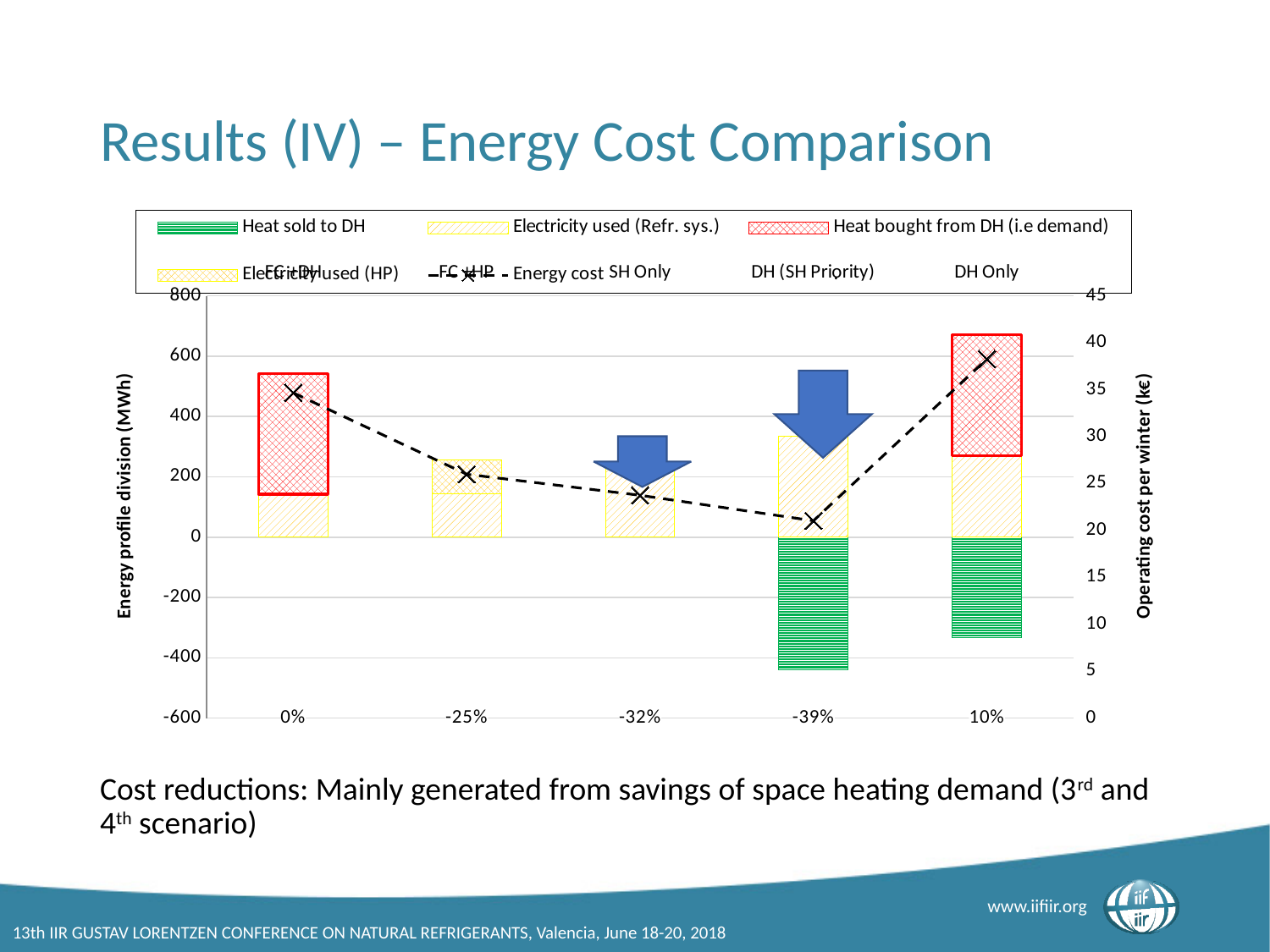

# Results (IV) – Energy Cost Comparison

### Chart

| Category | Heat sold to DH | Electricity used (Refr. sys.) | Heat bought from DH (i.e demand)
 | Electricity used (HP) | Energy cost |  |
|---|---|---|---|---|---|---|
| FC +DH | 0.0 | 142.46456 | 400.35 | None | 34.66964123904 | 0.0 |
| FC +HP | 0.0 | 142.46456 | None | 114.3857142857143 | 25.989138153325715 | 0.0 |
| SH Only | 0.0 | 234.68524000000002 | 0.0 | None | 23.74639132416 | 0.0 |
| DH (SH Priority) | -440.37589 | 335.92559 | 0.0 | None | 21.029413079322126 | 0.0 |
| DH Only | -334.35531999999995 | 270.57369000000006 | 400.35 | None | 38.265494805314944 | 0.0 |

Cost reductions: Mainly generated from savings of space heating demand (3rd and 4th scenario)
13th IIR GUSTAV LORENTZEN CONFERENCE ON NATURAL REFRIGERANTS, Valencia, June 18-20, 2018